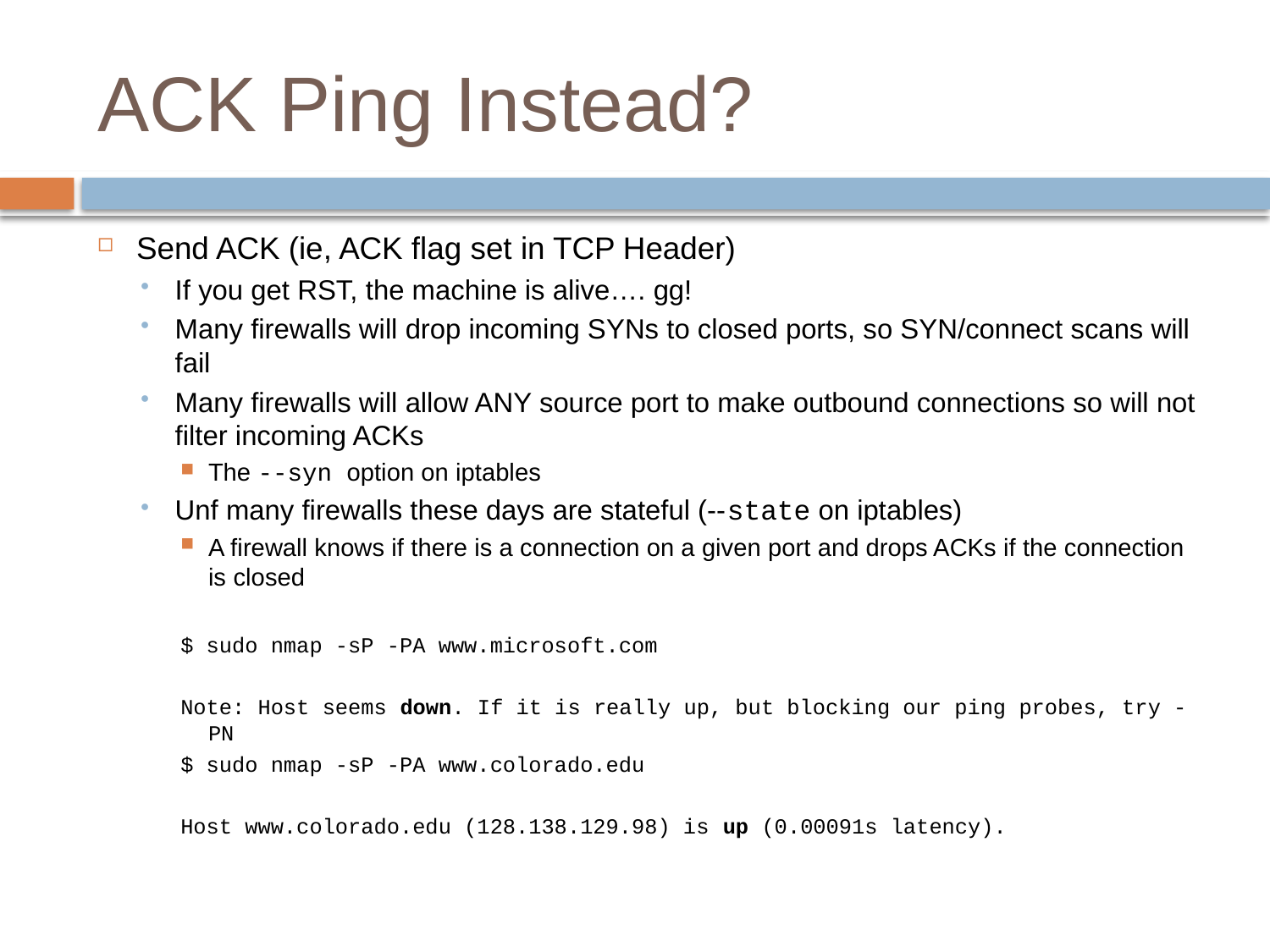

# ACK Ping Instead?
Send ACK (ie, ACK flag set in TCP Header)
If you get RST, the machine is alive…. gg!
Many firewalls will drop incoming SYNs to closed ports, so SYN/connect scans will fail
Many firewalls will allow ANY source port to make outbound connections so will not filter incoming ACKs
The --syn option on iptables
Unf many firewalls these days are stateful (--state on iptables)
A firewall knows if there is a connection on a given port and drops ACKs if the connection is closed

$ sudo nmap -sP -PA www.microsoft.com

Note: Host seems down. If it is really up, but blocking our ping probes, try -PN
$ sudo nmap -sP -PA www.colorado.edu

Host www.colorado.edu (128.138.129.98) is up (0.00091s latency).